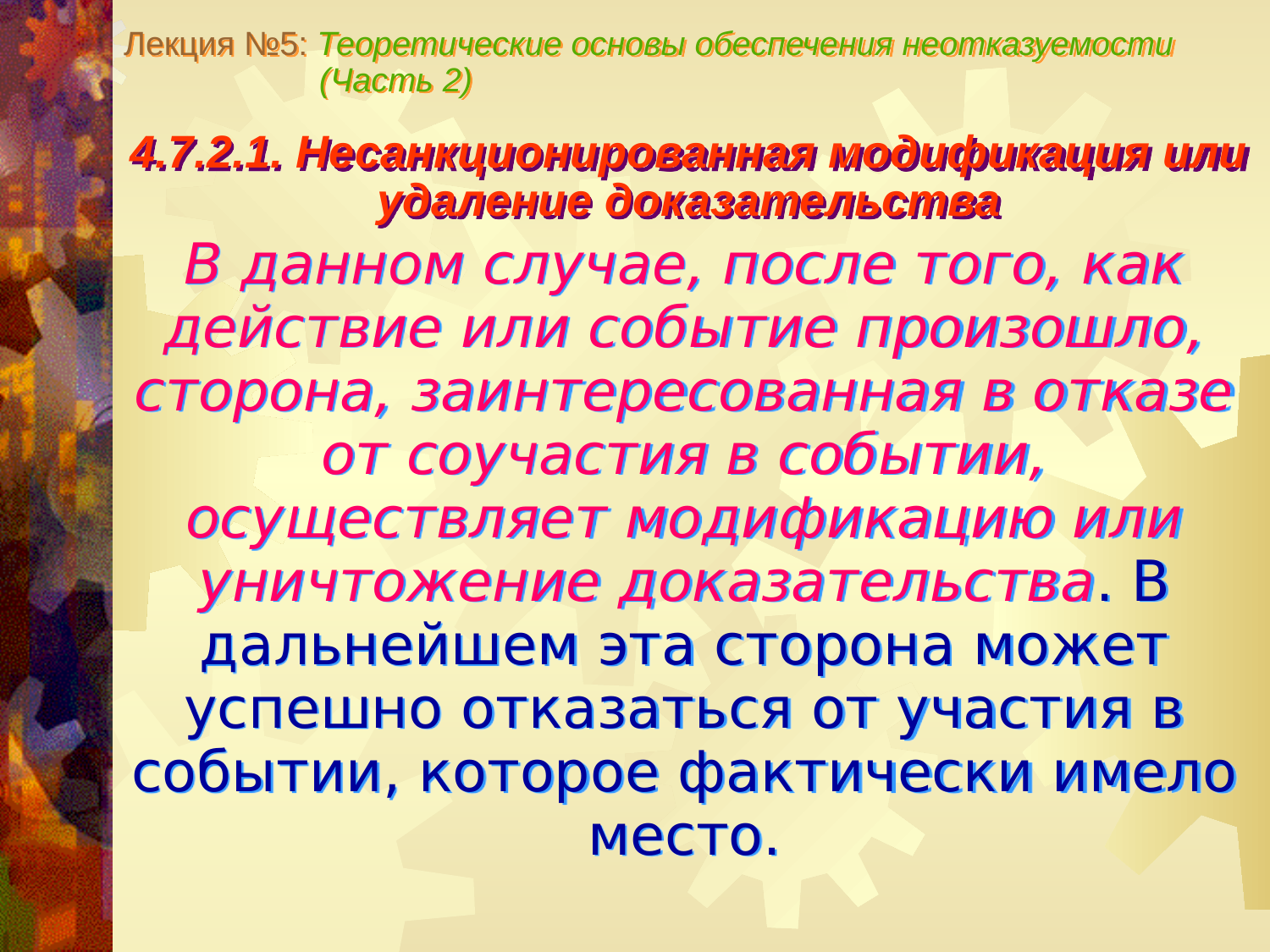

Лекция №5: Теоретические основы обеспечения неотказуемости
                       (Часть 2)
4.7.2.1. Несанкционированная модификация или удаление доказательства
В данном случае, после того, как действие или событие произошло, сторона, заинтересованная в отказе от соучастия в событии, осуществляет модификацию или уничтожение доказательства. В дальнейшем эта сторона может успешно отказаться от участия в событии, которое фактически имело место.